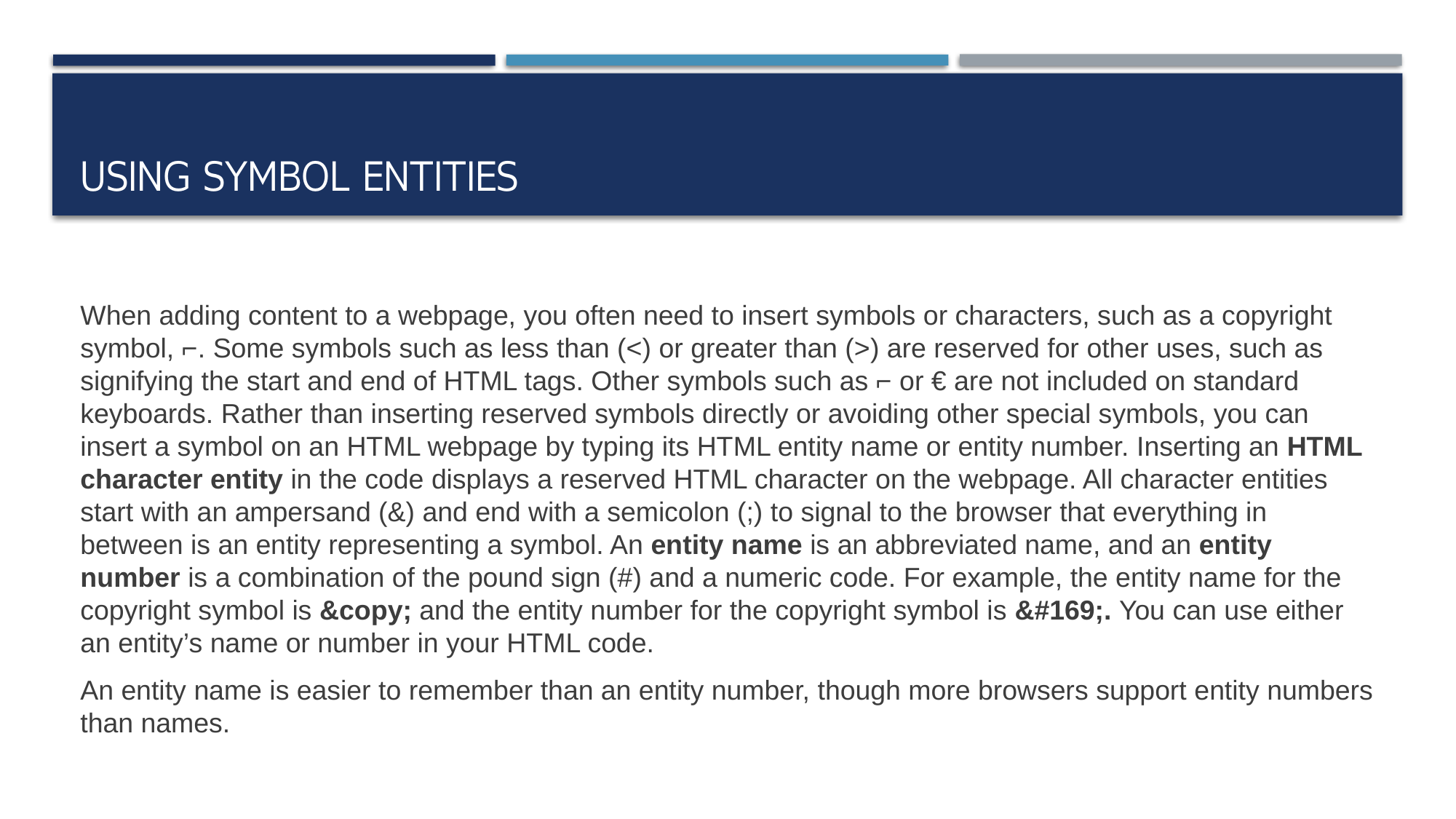

# Using Symbol Entities
When adding content to a webpage, you often need to insert symbols or characters, such as a copyright symbol, ⌐. Some symbols such as less than (<) or greater than (>) are reserved for other uses, such as signifying the start and end of HTML tags. Other symbols such as ⌐ or € are not included on standard keyboards. Rather than inserting reserved symbols directly or avoiding other special symbols, you can insert a symbol on an HTML webpage by typing its HTML entity name or entity number. Inserting an HTML character entity in the code displays a reserved HTML character on the webpage. All character entities start with an ampersand (&) and end with a semicolon (;) to signal to the browser that everything in between is an entity representing a symbol. An entity name is an abbreviated name, and an entity number is a combination of the pound sign (#) and a numeric code. For example, the entity name for the copyright symbol is &copy; and the entity number for the copyright symbol is &#169;. You can use either an entity’s name or number in your HTML code.
An entity name is easier to remember than an entity number, though more browsers support entity numbers than names.